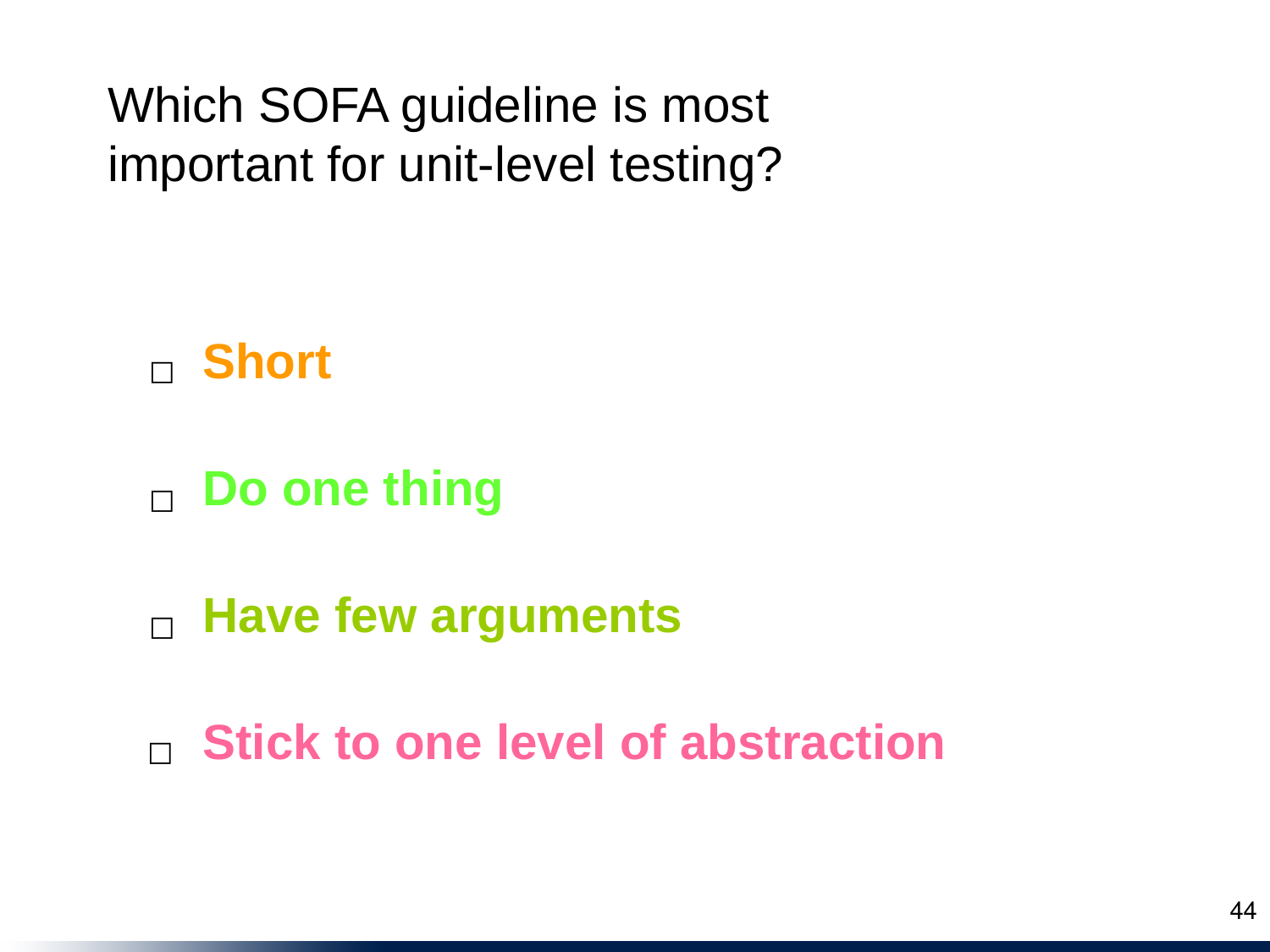

Which SOFA guideline is most important for unit-level testing?
Short
☐
Do one thing
☐
Have few arguments
☐
Stick to one level of abstraction
☐
44